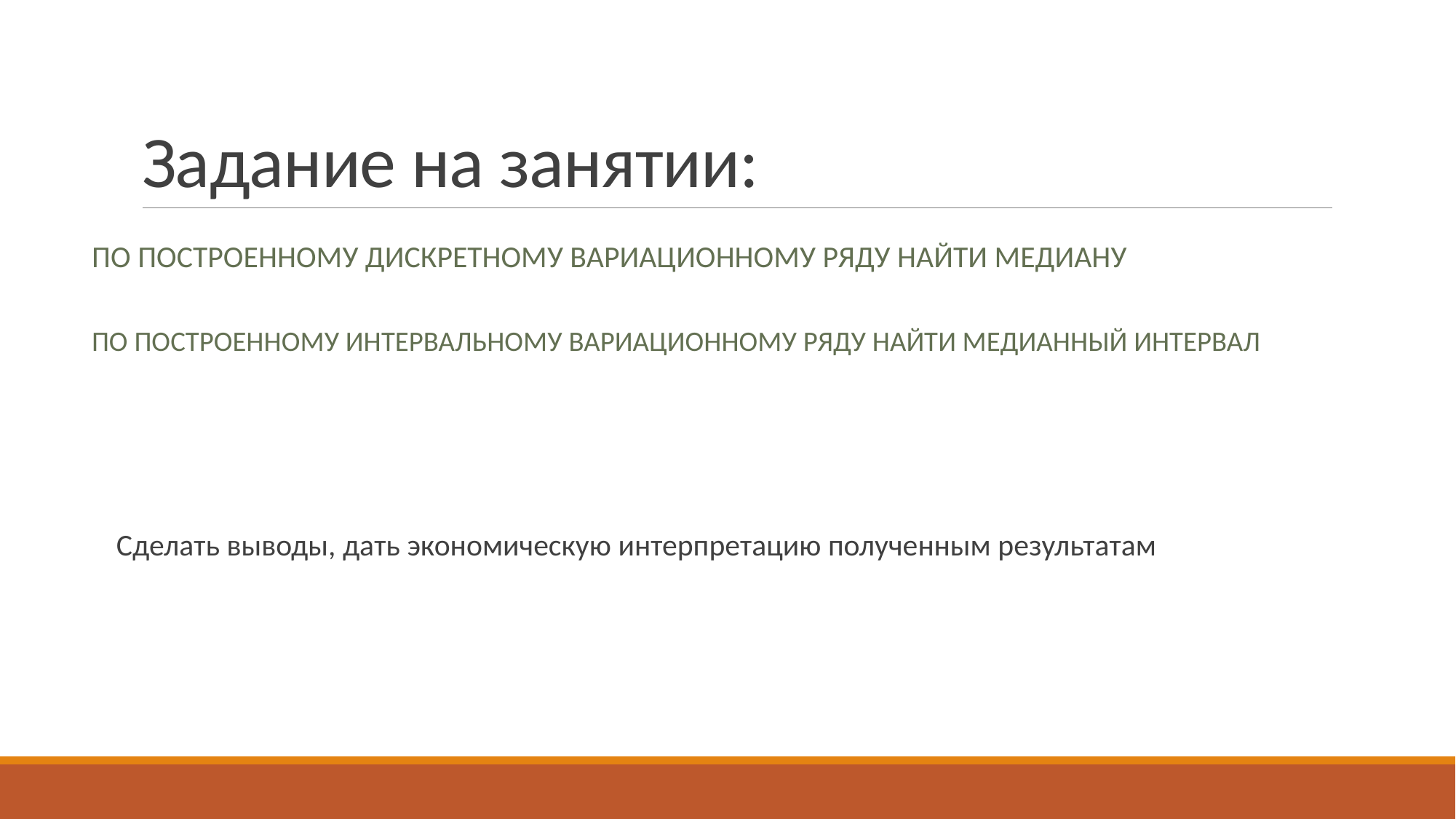

# Задание на занятии:
По построенному дискретному вариационному ряду найти медиану
По построенному интервальному вариационному ряду найти медианный интервал

Сделать выводы, дать экономическую интерпретацию полученным результатам